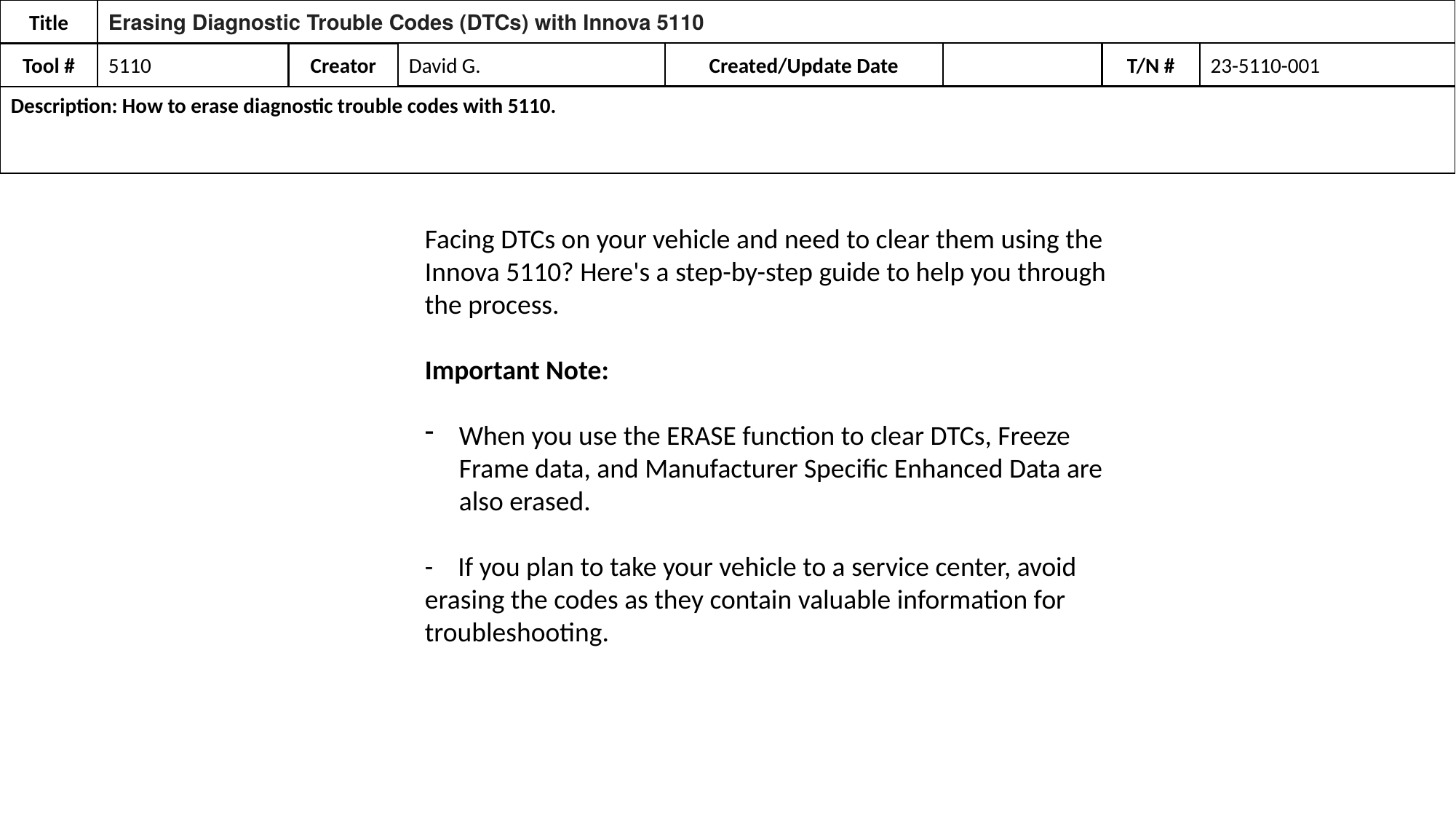

Title
Erasing Diagnostic Trouble Codes (DTCs) with Innova 5110
David G.
Created/Update Date

T/N #
23-5110-001
Tool #
5110
Creator
Description: How to erase diagnostic trouble codes with 5110.
Facing DTCs on your vehicle and need to clear them using the Innova 5110? Here's a step-by-step guide to help you through the process.

Important Note:

When you use the ERASE function to clear DTCs, Freeze Frame data, and Manufacturer Specific Enhanced Data are also erased.

-    If you plan to take your vehicle to a service center, avoid erasing the codes as they contain valuable information for troubleshooting.